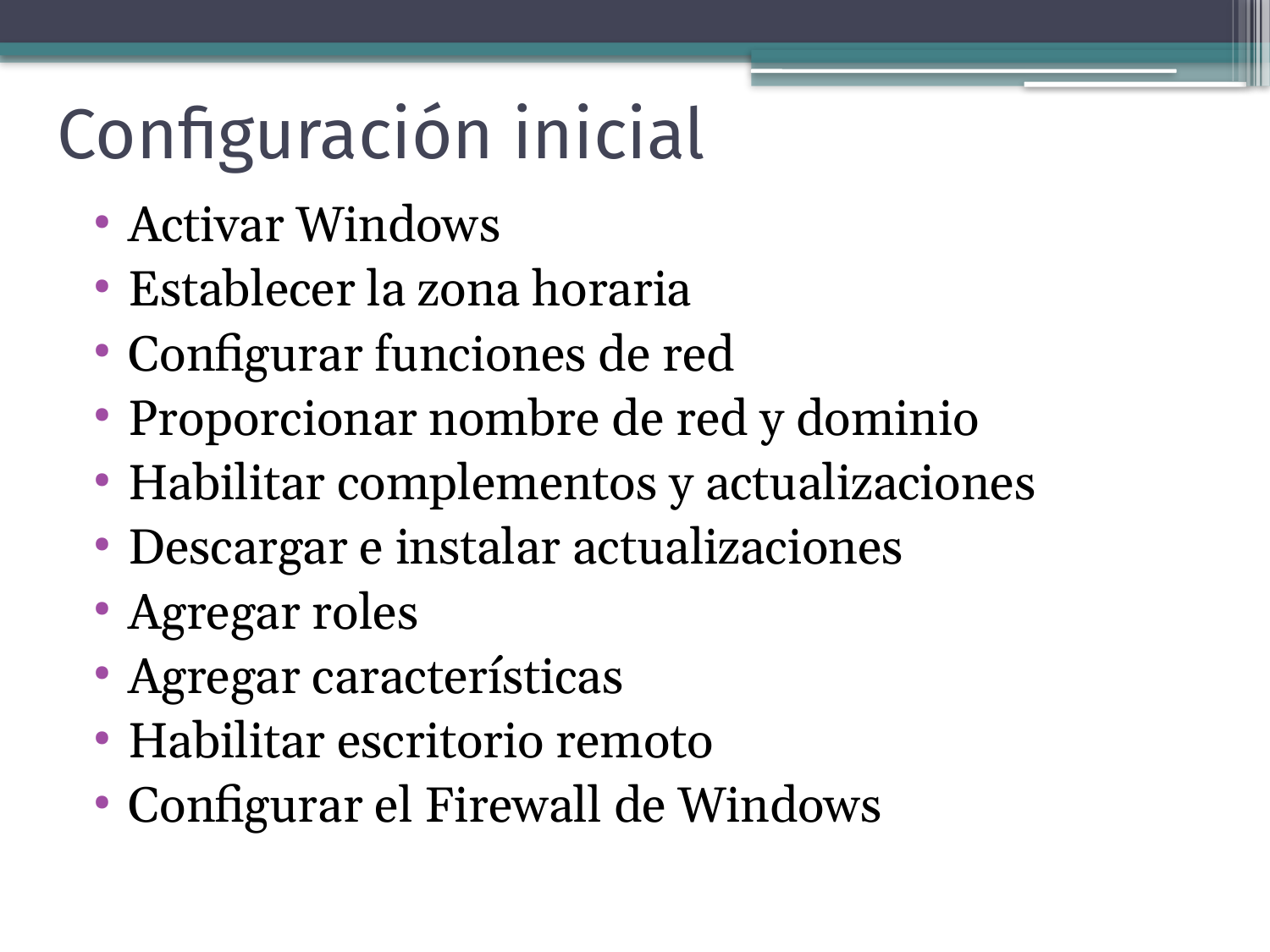

# Configuración inicial
Activar Windows
Establecer la zona horaria
Configurar funciones de red
Proporcionar nombre de red y dominio
Habilitar complementos y actualizaciones
Descargar e instalar actualizaciones
Agregar roles
Agregar características
Habilitar escritorio remoto
Configurar el Firewall de Windows